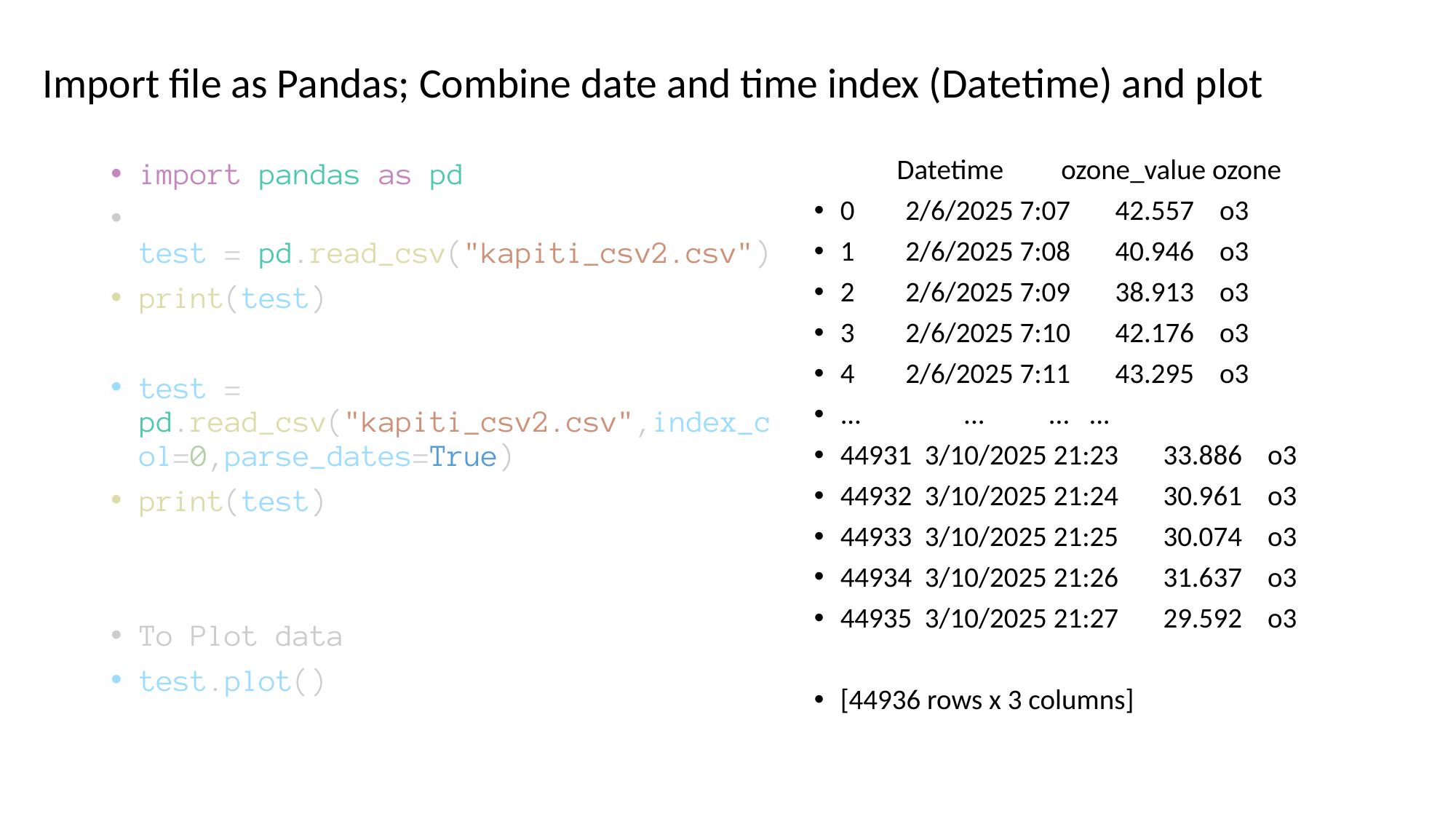

# Import file as Pandas; Combine date and time index (Datetime) and plot
             Datetime         ozone_value ozone
0        2/6/2025 7:07       42.557    o3
1        2/6/2025 7:08       40.946    o3
2        2/6/2025 7:09       38.913    o3
3        2/6/2025 7:10       42.176    o3
4        2/6/2025 7:11       43.295    o3
...                ...          ...   ...
44931  3/10/2025 21:23       33.886    o3
44932  3/10/2025 21:24       30.961    o3
44933  3/10/2025 21:25       30.074    o3
44934  3/10/2025 21:26       31.637    o3
44935  3/10/2025 21:27       29.592    o3

[44936 rows x 3 columns]
import pandas as pd
test = pd.read_csv("kapiti_csv2.csv")
print(test)

test = pd.read_csv("kapiti_csv2.csv",index_col=0,parse_dates=True)
print(test)

To Plot data
test.plot()